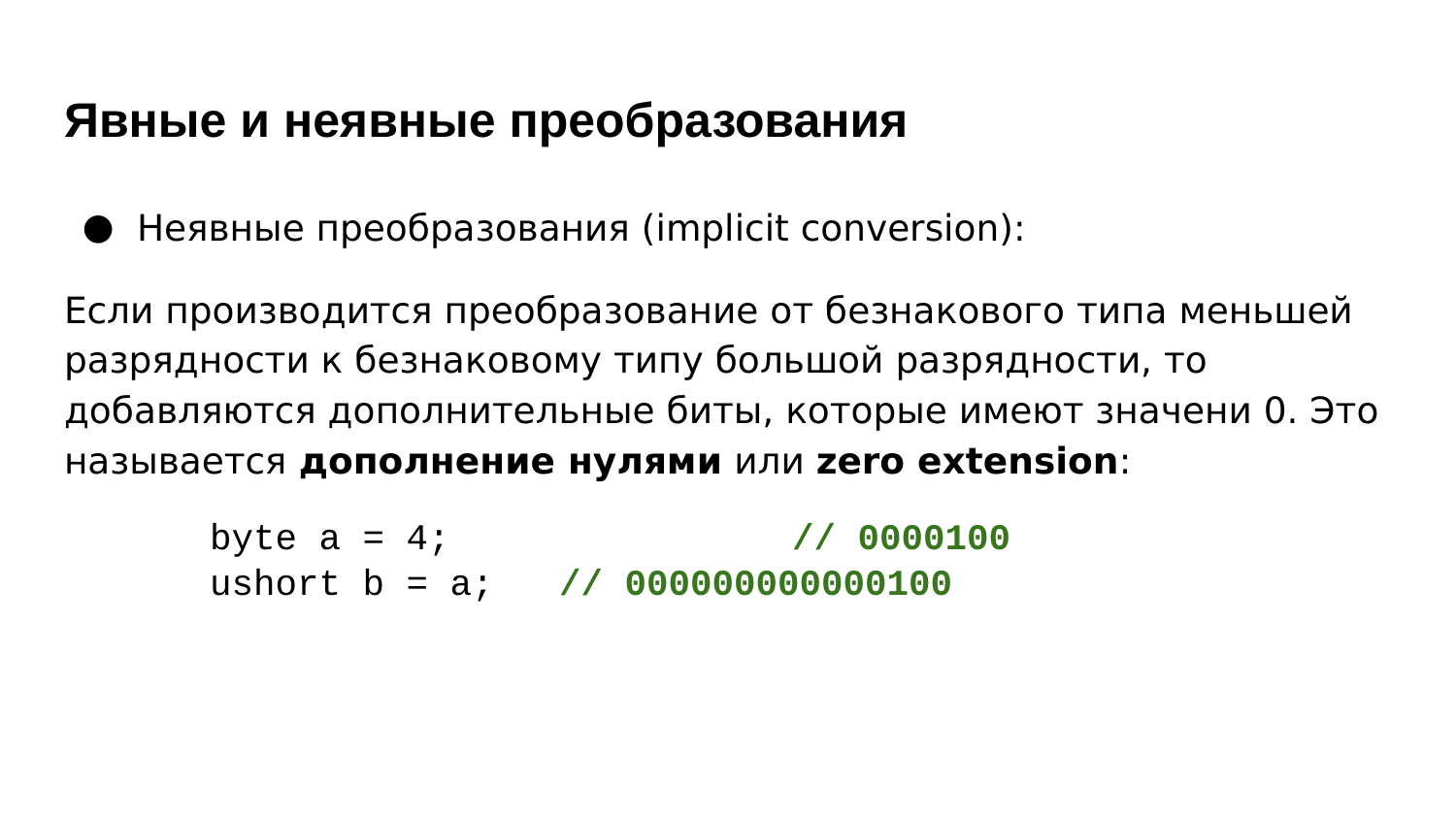

# Явные и неявные преобразования
Неявные преобразования (implicit conversion):
Если производится преобразование от безнакового типа меньшей разрядности к безнаковому типу большой разрядности, то добавляются дополнительные биты, которые имеют значени 0. Это называется дополнение нулями или zero extension:
byte a = 4;         	// 0000100
ushort b = a;   // 000000000000100